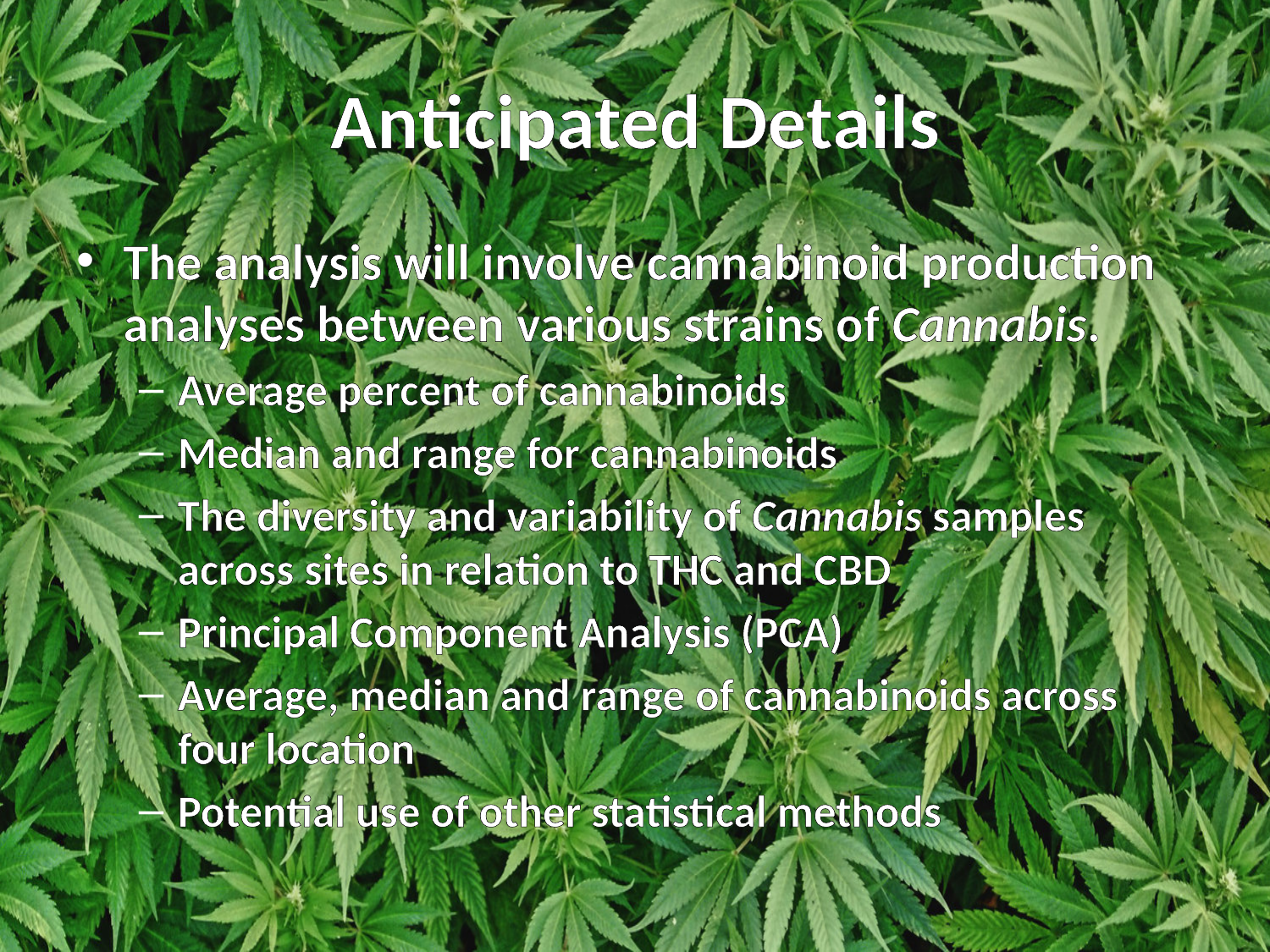

# Anticipated Details
The analysis will involve cannabinoid production analyses between various strains of Cannabis.
Average percent of cannabinoids
Median and range for cannabinoids
The diversity and variability of Cannabis samples across sites in relation to THC and CBD
Principal Component Analysis (PCA)
Average, median and range of cannabinoids across four location
Potential use of other statistical methods